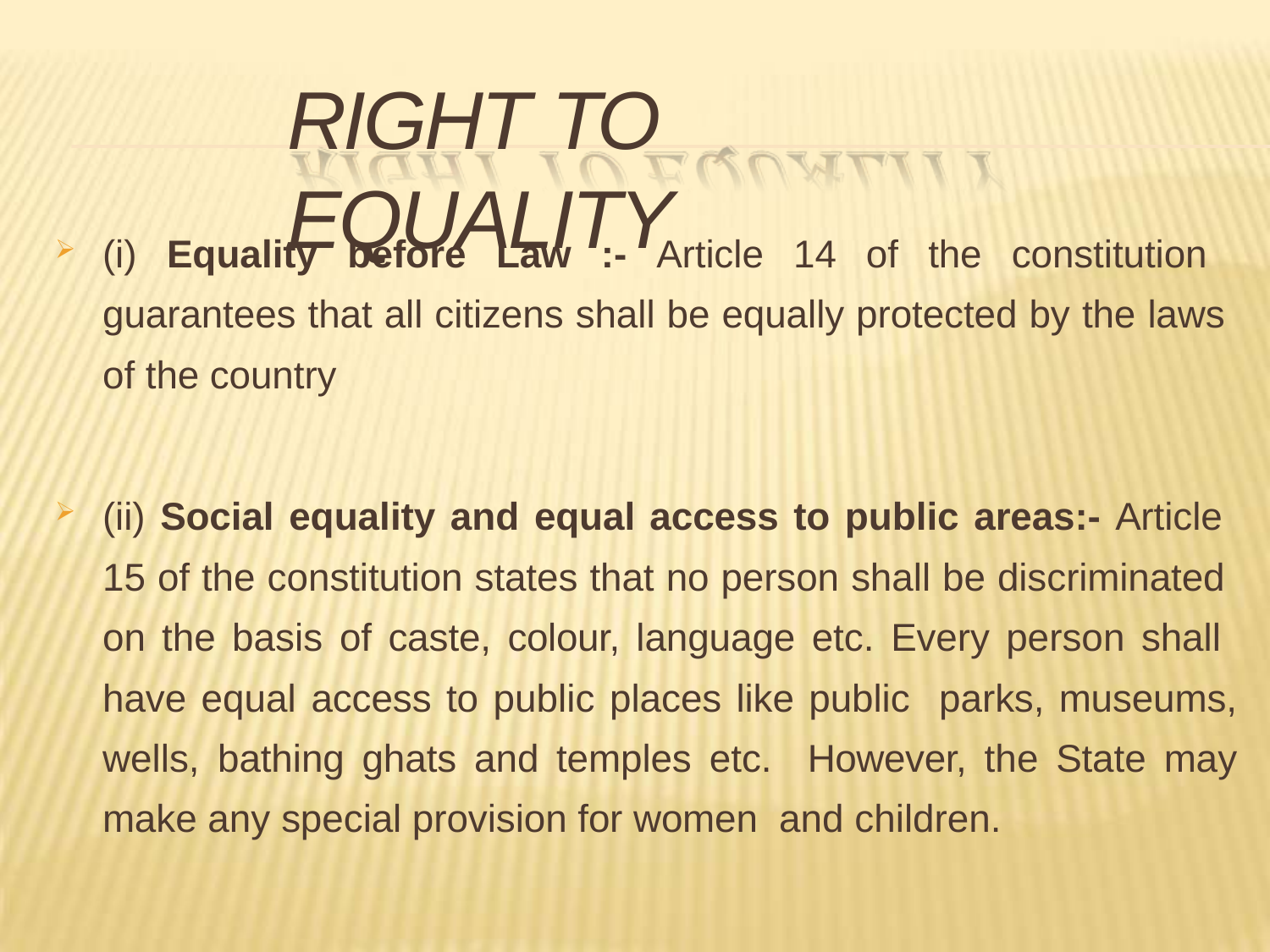

# RIGHT TO EQUALITY

(i) Equality before Law :- Article 14 of the constitution  guarantees that all citizens shall be equally protected by the laws  of the country

(ii) Social equality and equal access to public areas:- Article  15 of the constitution states that no person shall be discriminated  on the basis of caste, colour, language etc. Every person shall  have equal access to public places like public  parks, museums, wells, bathing ghats and temples etc.  However, the State may make any special provision for women  and children.